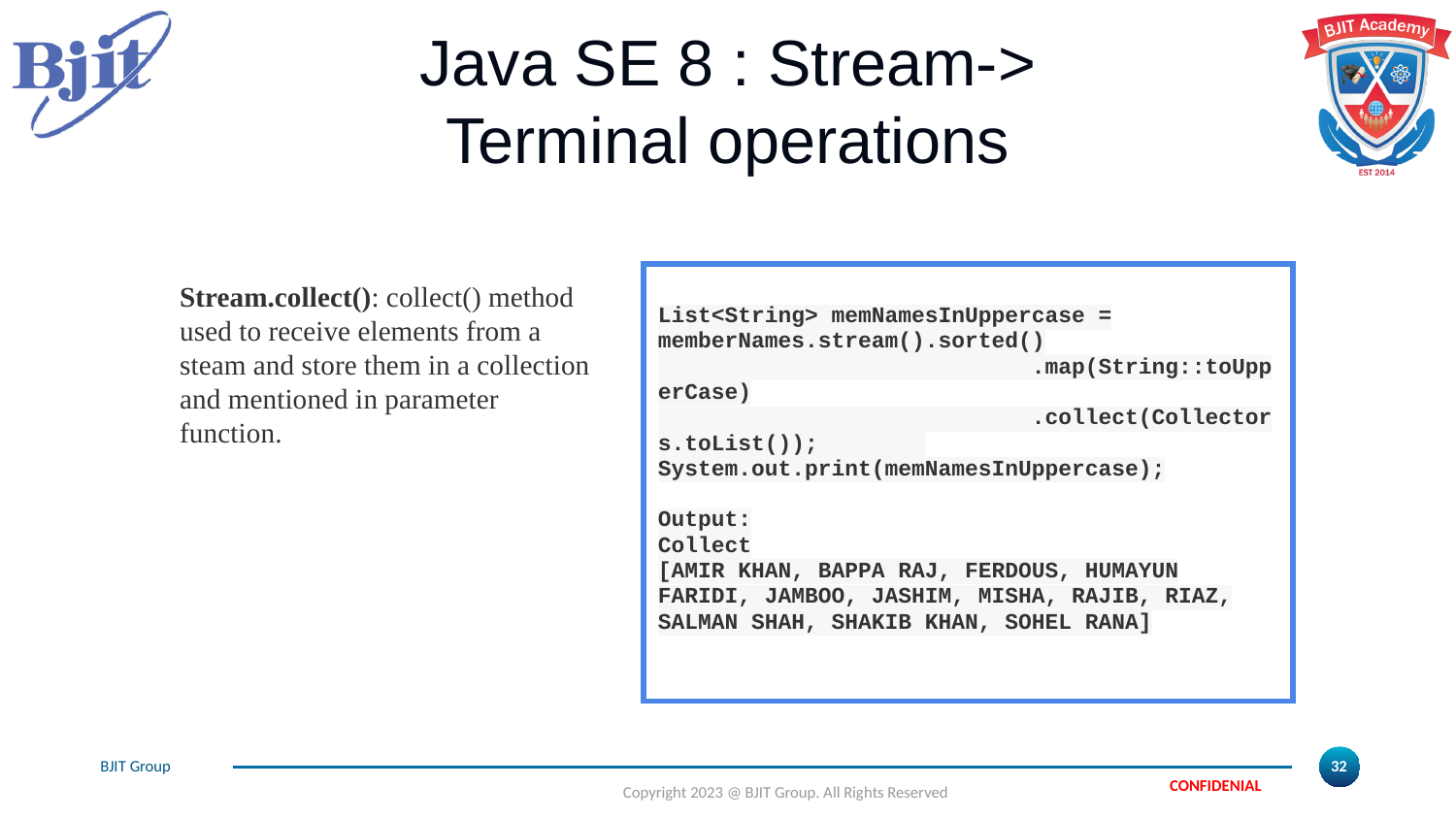

# Java SE 8 : Stream-> Terminal operations
Stream.collect(): collect() method used to receive elements from a steam and store them in a collection and mentioned in parameter function.
| List<String> memNamesInUppercase = memberNames.stream().sorted() .map(String::toUpperCase) .collect(Collectors.toList()); System.out.print(memNamesInUppercase); Output: Collect [AMIR KHAN, BAPPA RAJ, FERDOUS, HUMAYUN FARIDI, JAMBOO, JASHIM, MISHA, RAJIB, RIAZ, SALMAN SHAH, SHAKIB KHAN, SOHEL RANA] |
| --- |